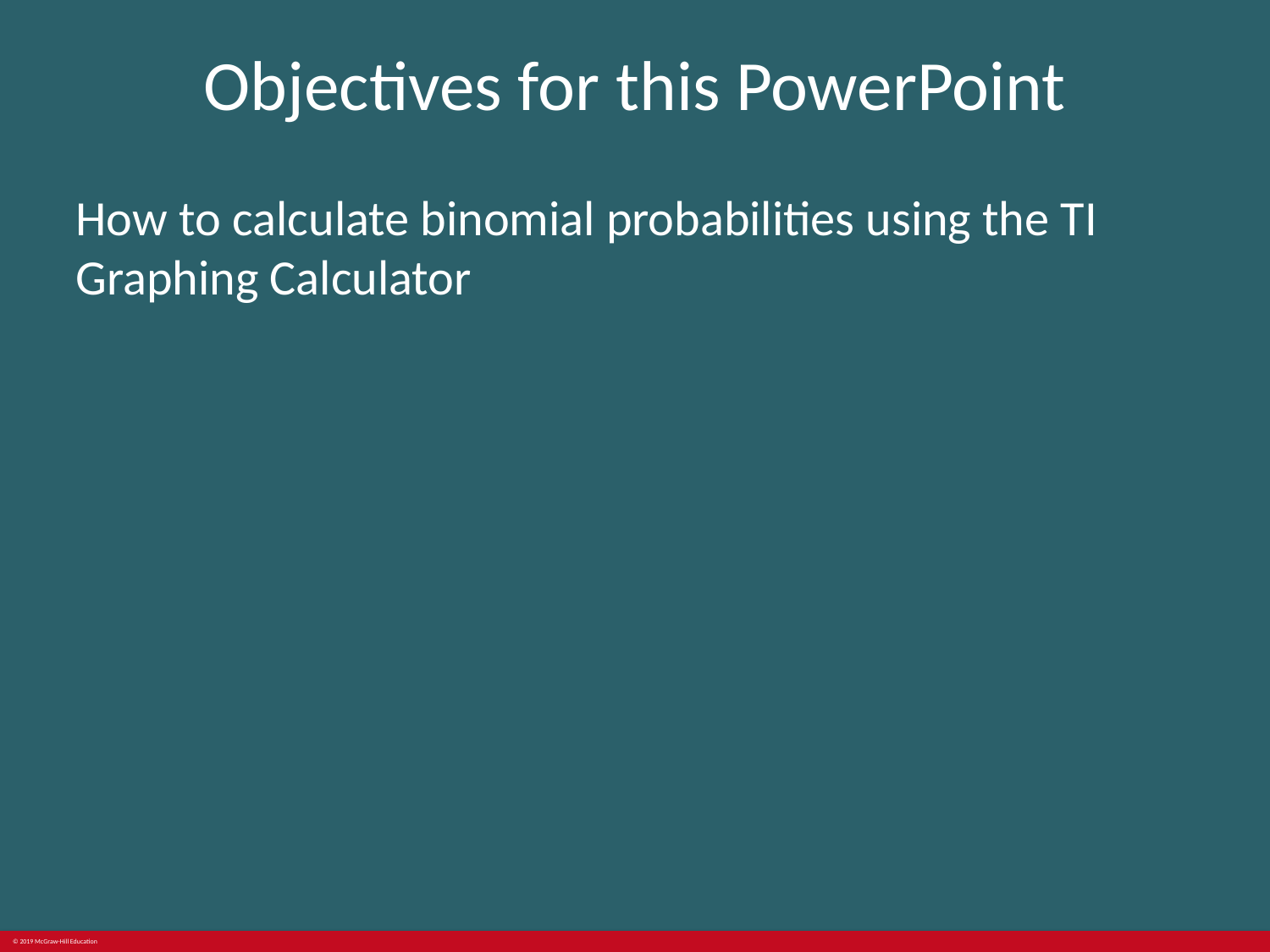

# Objectives for this PowerPoint
How to calculate binomial probabilities using the TI Graphing Calculator